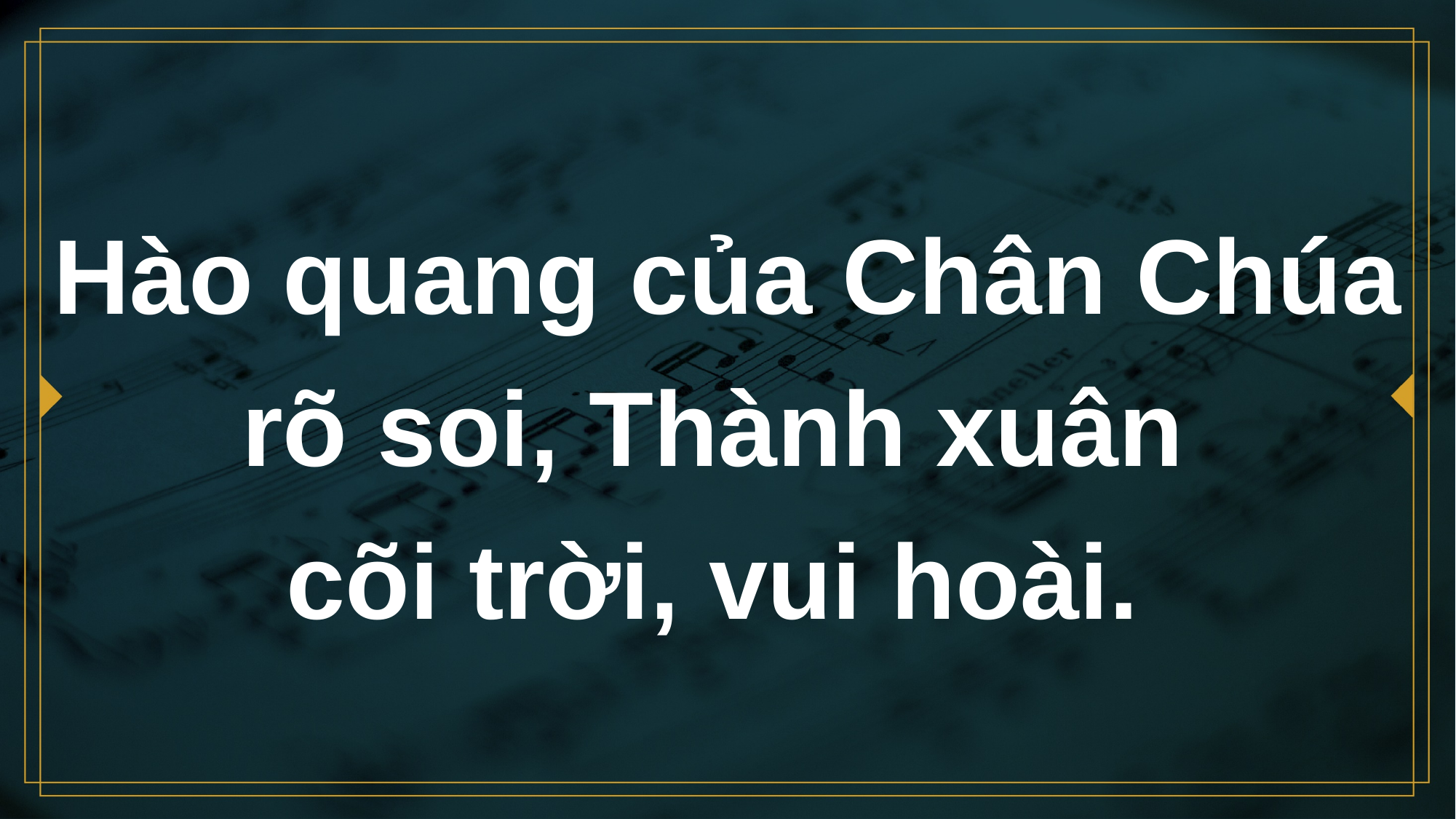

# Hào quang của Chân Chúa rõ soi, Thành xuân cõi trời, vui hoài.